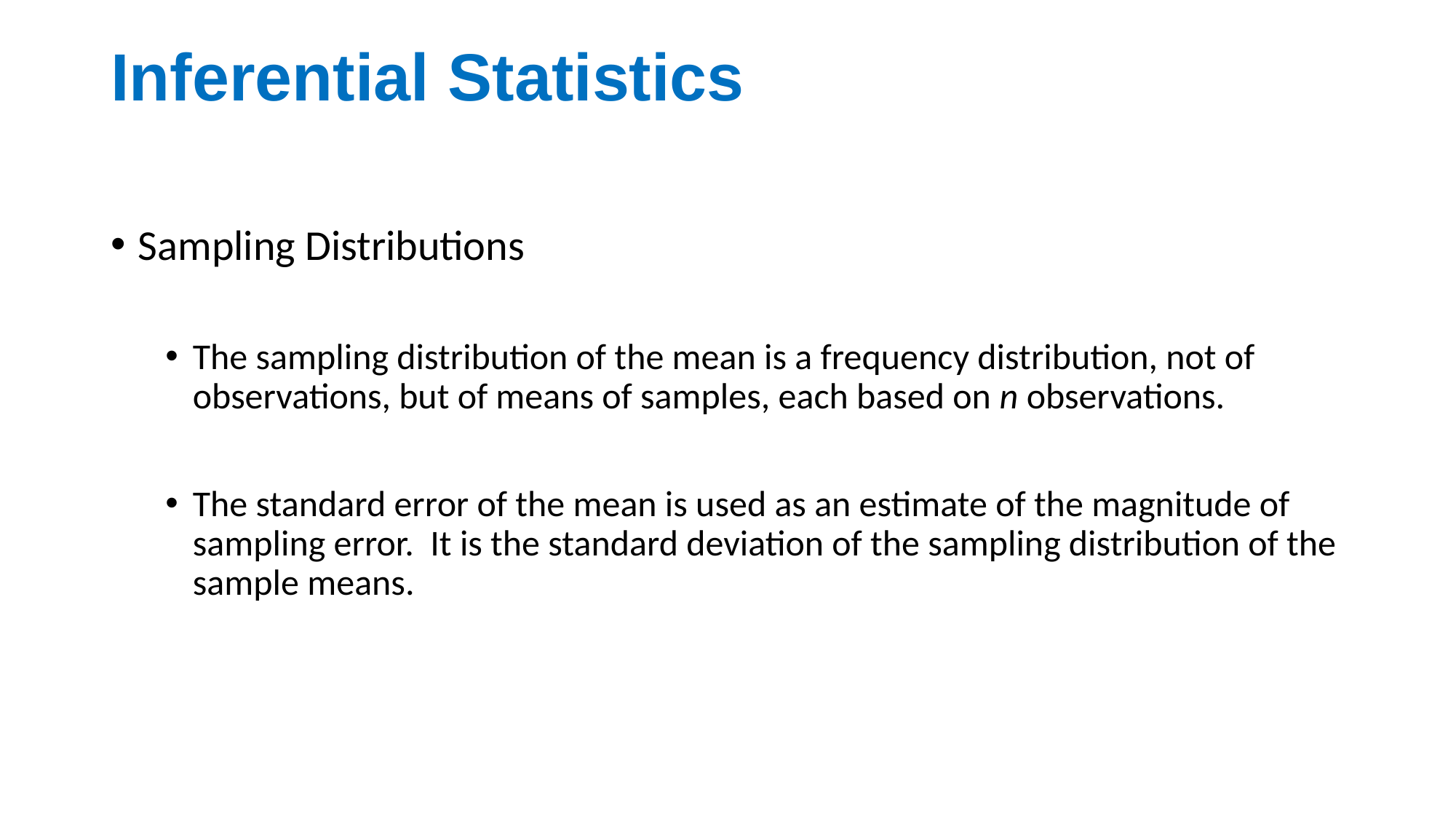

# Inferential Statistics
Sampling Distributions

The sampling distribution of the mean is a frequency distribution, not of observations, but of means of samples, each based on n observations.

The standard error of the mean is used as an estimate of the magnitude of sampling error.  It is the standard deviation of the sampling distribution of the sample means.